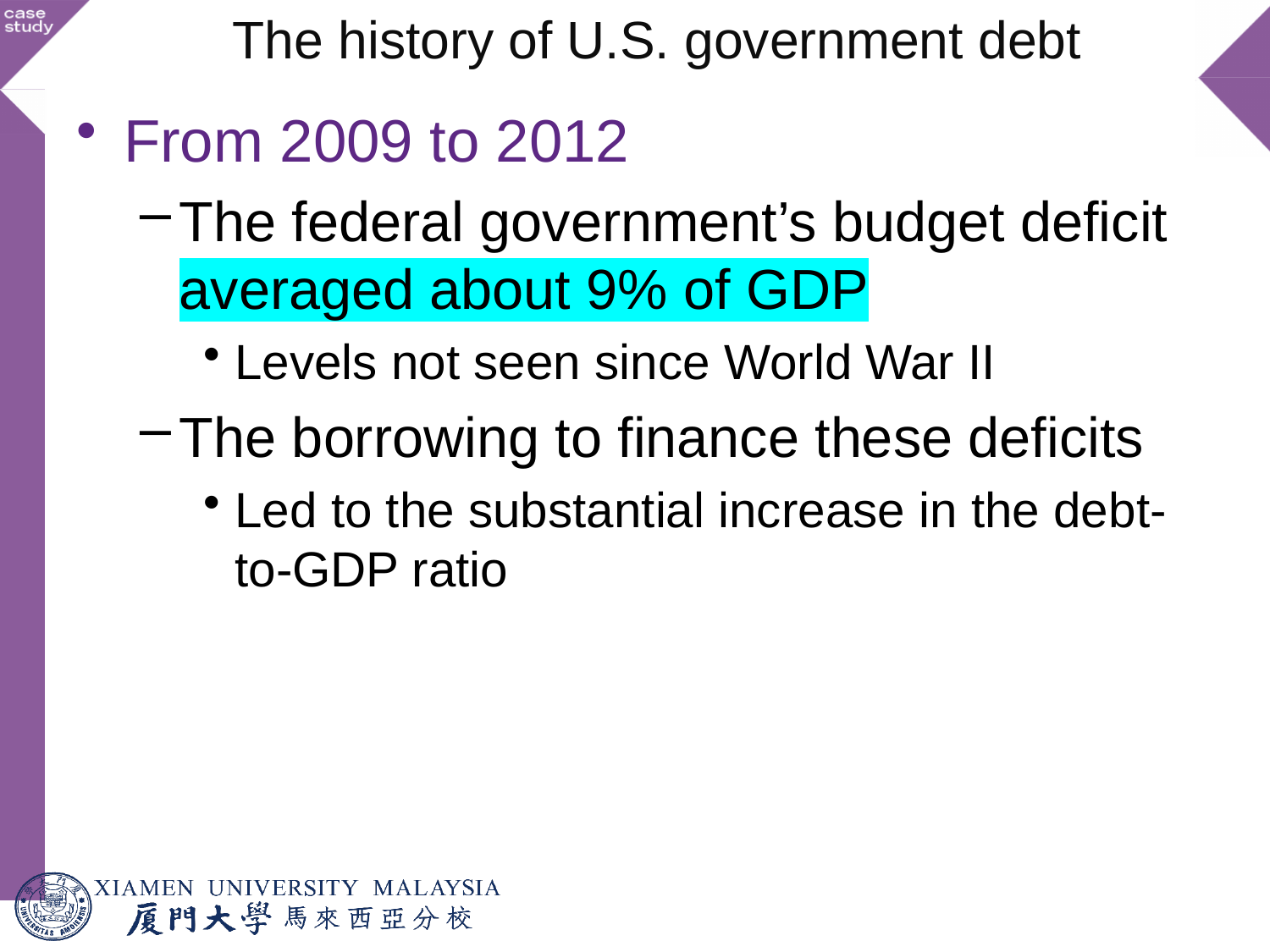

# The history of U.S. government debt
From 2009 to 2012
The federal government’s budget deficit averaged about 9% of GDP
Levels not seen since World War II
The borrowing to finance these deficits
Led to the substantial increase in the debt-to-GDP ratio
39